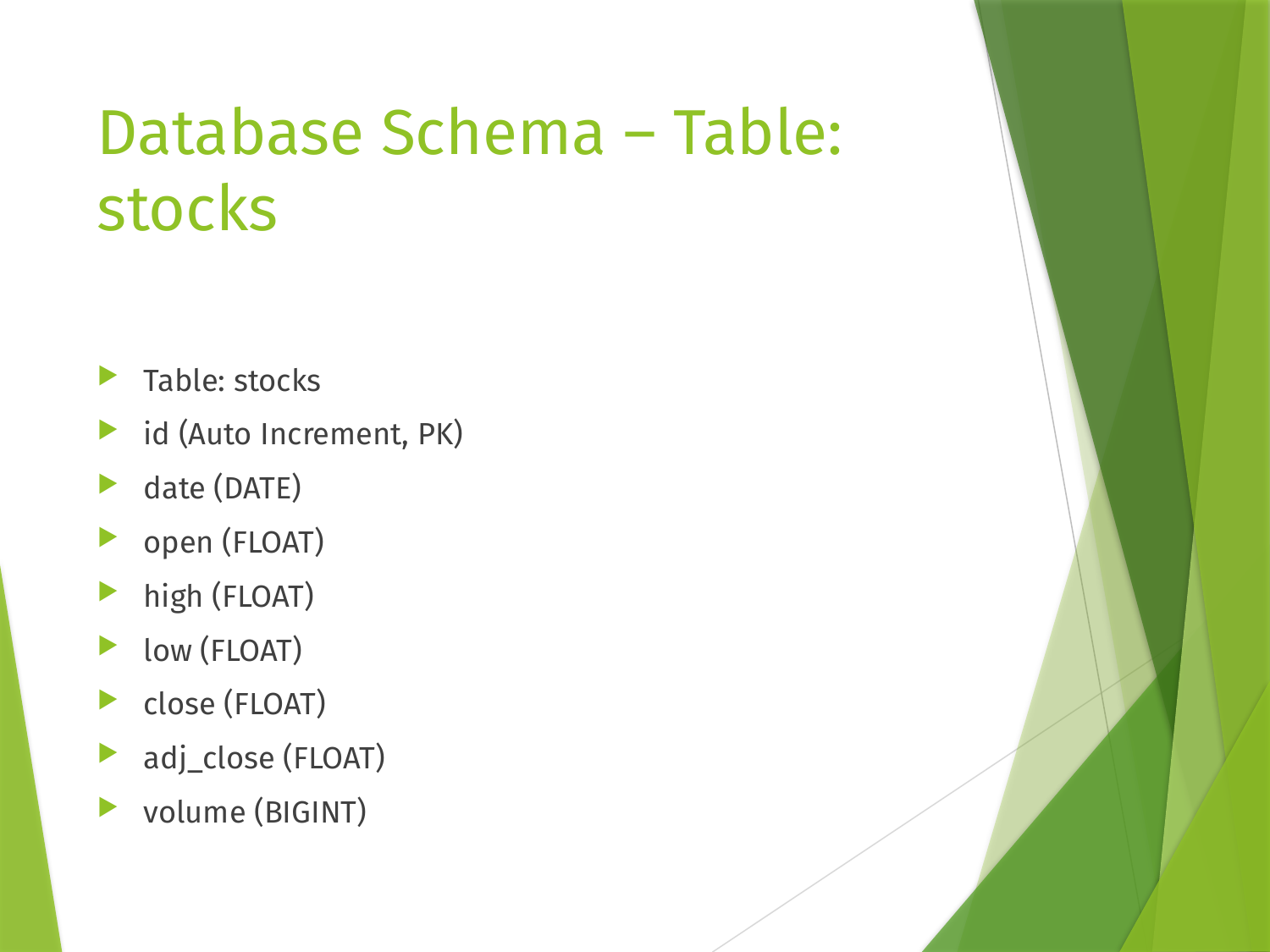

# Database Schema – Table: stocks

Table: stocks
id (Auto Increment, PK)
date (DATE)
open (FLOAT)
high (FLOAT)
low (FLOAT)
close (FLOAT)
adj_close (FLOAT)
volume (BIGINT)